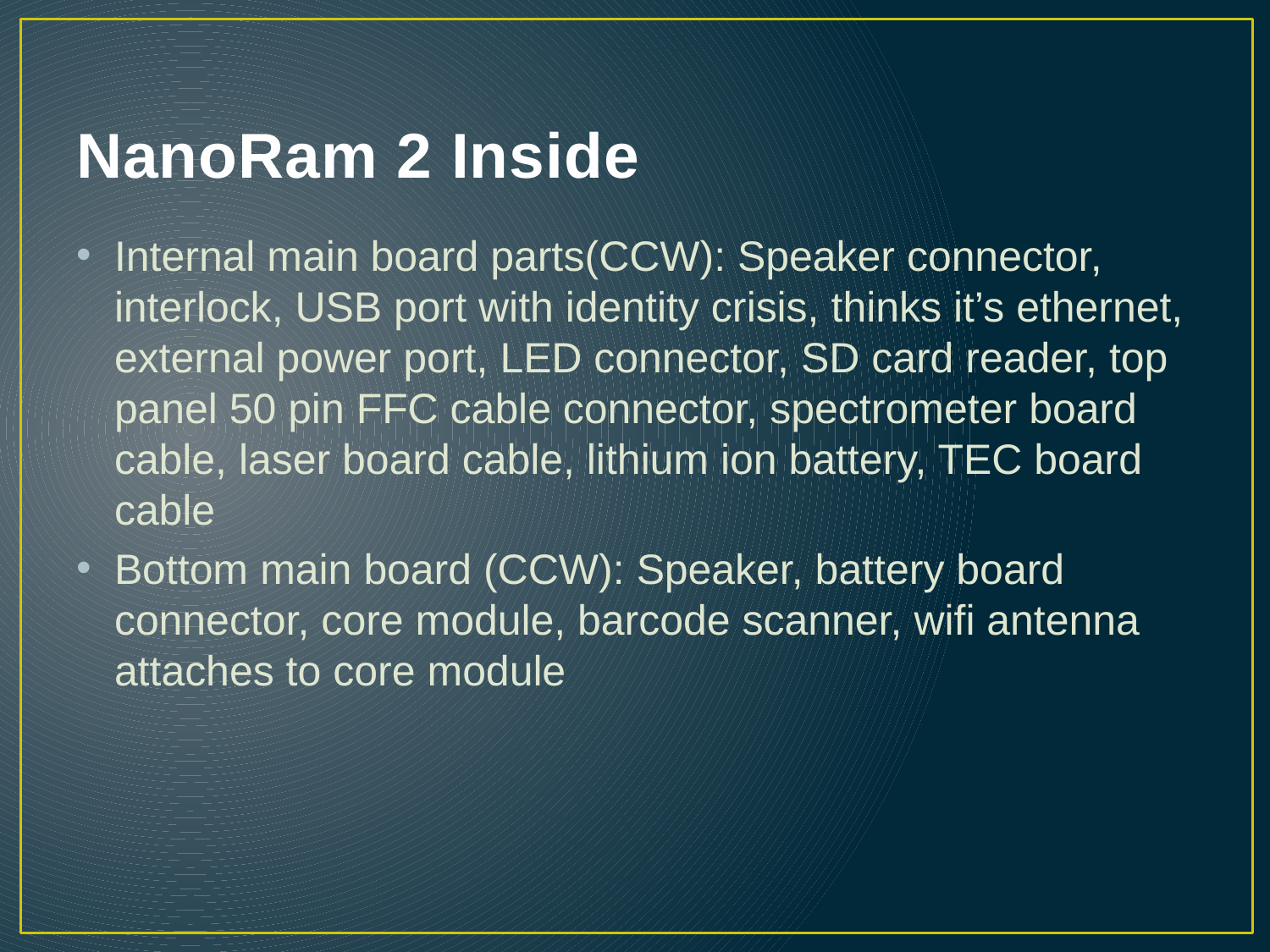

# NanoRam 2 Inside
Internal main board parts(CCW): Speaker connector, interlock, USB port with identity crisis, thinks it’s ethernet, external power port, LED connector, SD card reader, top panel 50 pin FFC cable connector, spectrometer board cable, laser board cable, lithium ion battery, TEC board cable
Bottom main board (CCW): Speaker, battery board connector, core module, barcode scanner, wifi antenna attaches to core module